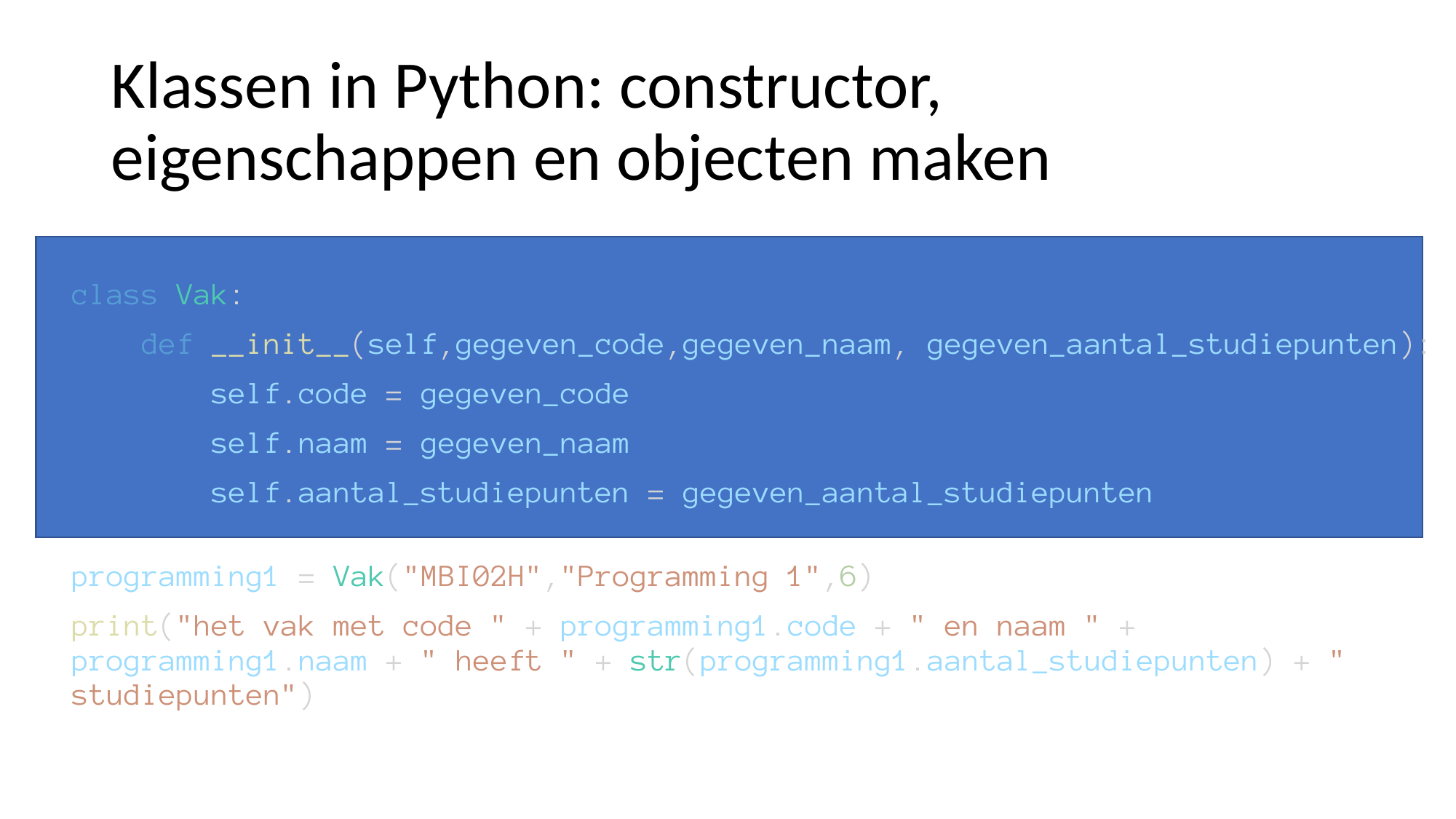

# Klassen in Python: constructor, eigenschappen en objecten maken

class Vak:
    def __init__(self,gegeven_code,gegeven_naam, gegeven_aantal_studiepunten):
        self.code = gegeven_code
        self.naam = gegeven_naam
        self.aantal_studiepunten = gegeven_aantal_studiepunten
programming1 = Vak("MBI02H","Programming 1",6)
print("het vak met code " + programming1.code + " en naam " + programming1.naam + " heeft " + str(programming1.aantal_studiepunten) + " studiepunten")